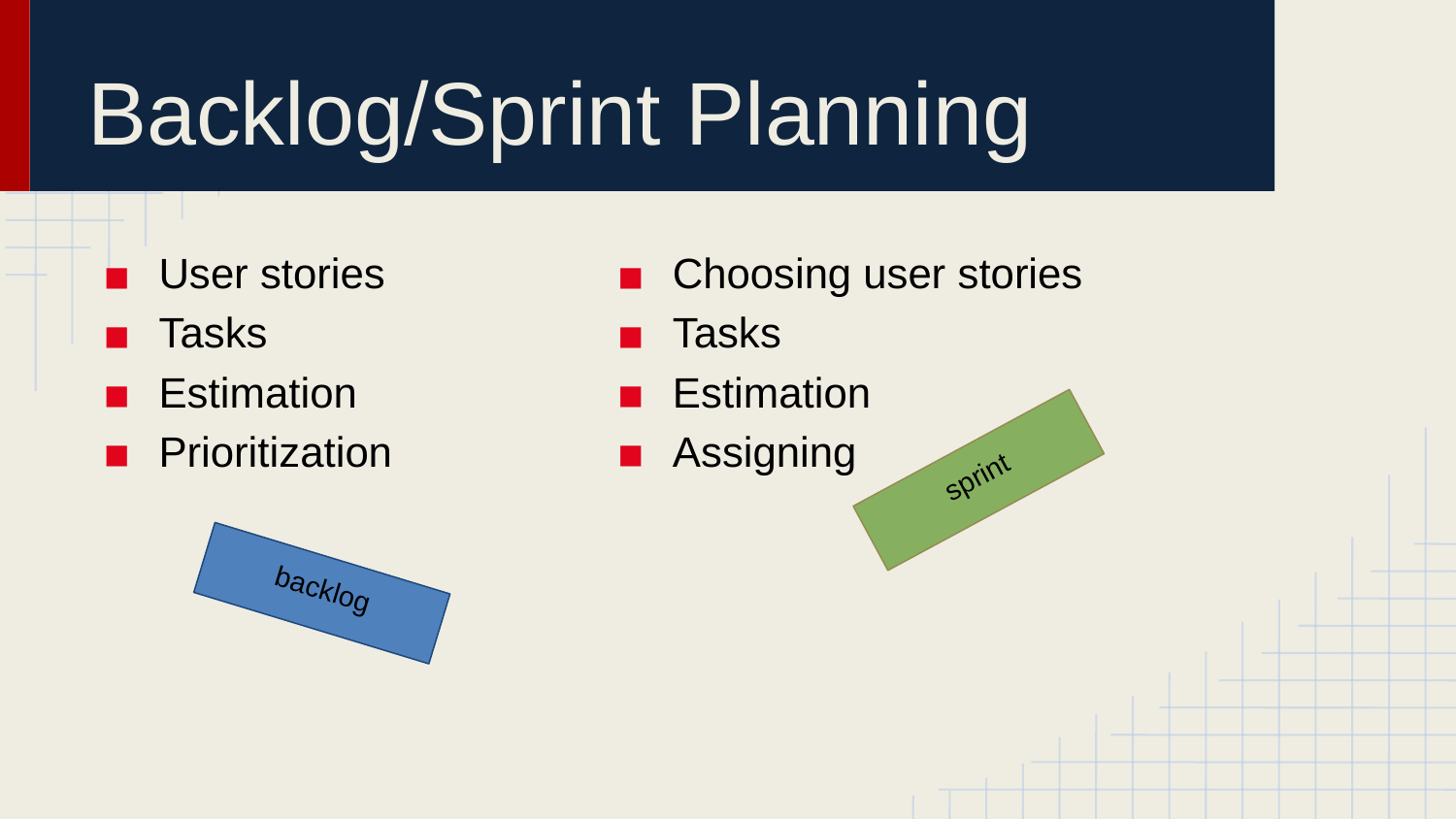

# Backlog/Sprint Planning
User stories
Tasks
Estimation
Prioritization

Choosing user stories
Tasks
Estimation
Assigning

sprint
backlog